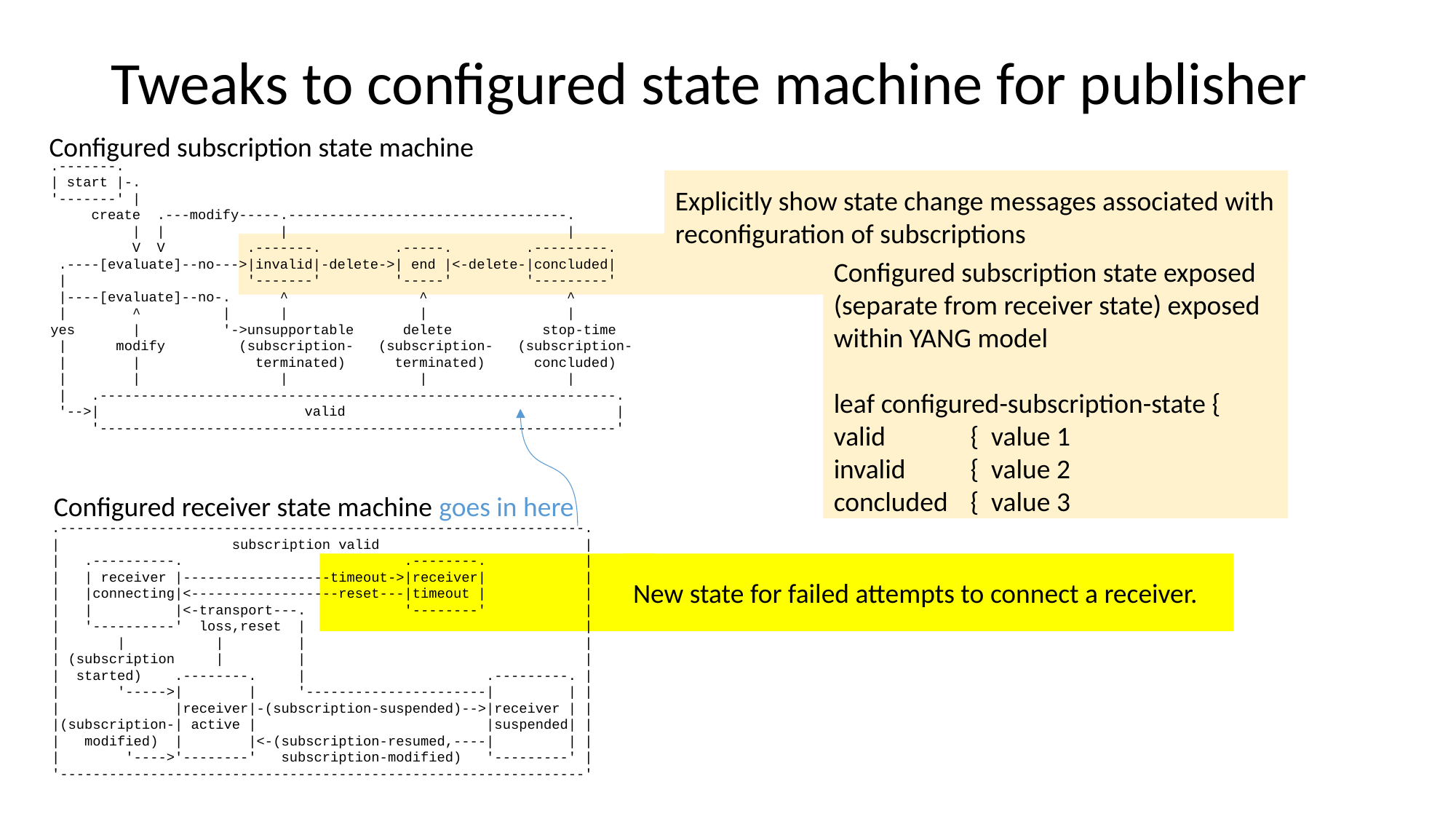

# Tweaks to configured state machine for publisher
Configured subscription state machine
.-------.
| start |-.
'-------' |
     create  .---modify-----.----------------------------------.
          |  |              |                                  |
          V  V          .-------.         .-----.         .---------.
 .----[evaluate]--no--->|invalid|-delete->| end |<-delete-|concluded|
 |                      '-------'         '-----'         '---------'
 |----[evaluate]--no-.      ^                ^                 ^
 |        ^          |      |                |                 |
yes       |          '->unsupportable      delete           stop-time
 |      modify         (subscription-   (subscription-   (subscription-
 |        |              terminated)      terminated)      concluded)
 |        |                 |                |                 |
 |   .---------------------------------------------------------------.
 '-->|                         valid                                 |
     '---------------------------------------------------------------'
Explicitly show state change messages associated with reconfiguration of subscriptions

Configured subscription state exposed (separate from receiver state) exposed within YANG model

leaf configured-subscription-state {
valid	{  value 1
invalid 	{  value 2
concluded 	{  value 3
Configured receiver state machine goes in here
     .----------------------------------------------------------------.
     |                     subscription valid                         |
     |   .----------.                           .--------.            |
     |   | receiver |------------------timeout->|receiver|            |
     |   |connecting|<------------------reset---|timeout |            |
     |   |          |<-transport---.            '--------'            |
     |   '----------'  loss,reset  |                                  |
     |       |           |         |                                  |
     | (subscription     |         |                                  |
     |  started)    .--------.     |                      .---------. |
     |       '----->|        |     '----------------------|         | |
     |              |receiver|-(subscription-suspended)-->|receiver | |
     |(subscription-| active |                            |suspended| |
     |   modified)  |        |<-(subscription-resumed,----|         | |
     |        '---->'--------'   subscription-modified)   '---------' |
     '----------------------------------------------------------------'

New state for failed attempts to connect a receiver.